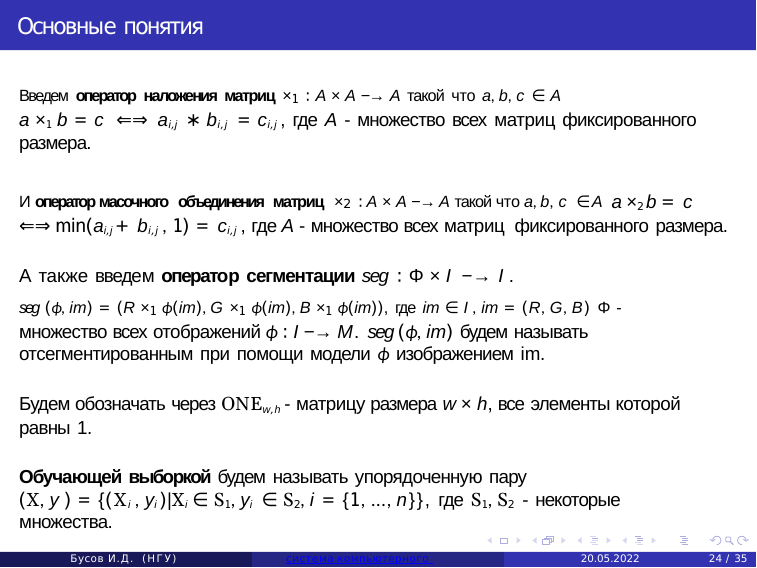

# Основные понятия
Введем оператор наложения матриц ×1 : A × A −→ A такой что a, b, c ∈ A
a ×1 b = c ⇐⇒ ai,j ∗ bi,j = ci,j , где A - множество всех матриц фиксированного
размера.

И оператор масочного объединения матриц ×2 : A × A −→ A такой что a, b, c ∈ A  a ×2 b = c ⇐⇒ min(ai,j + bi,j , 1) = ci,j , где A - множество всех матриц  фиксированного размера.

А также введем оператор сегментации seg : Φ × I  −→ I .
seg (ϕ, im) = (R ×1 ϕ(im), G ×1 ϕ(im), B ×1 ϕ(im)), где im ∈ I , im = (R, G, B) Φ -  множество всех отображений ϕ : I −→ M. seg (ϕ, im) будем называть  отсегментированным при помощи модели ϕ изображением im.

Будем обозначать через ONEw,h - матрицу размера w × h, все элементы которой  равны 1.

Обучающей выборкой будем называть упорядоченную пару
(X, y ) = {(Xi , yi )|Xi ∈ S1, yi ∈ S2, i = {1, ..., n}}, где S1, S2 - некоторые множества.
Бусов И.Д. (НГУ)
система компьютерного зрения
20.05.2022
24 / 35